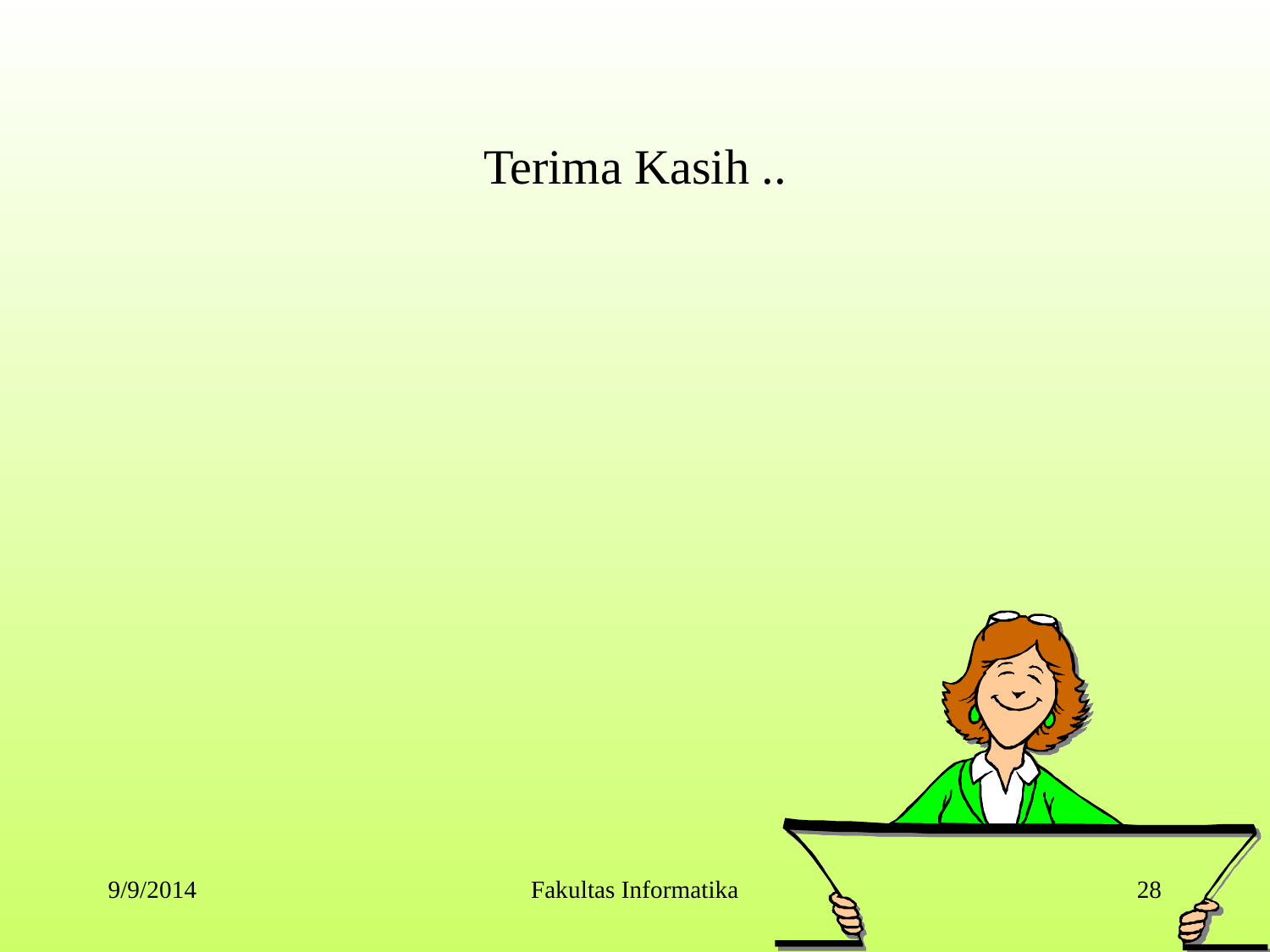

# Terima Kasih ..
9/9/2014
Fakultas Informatika
28